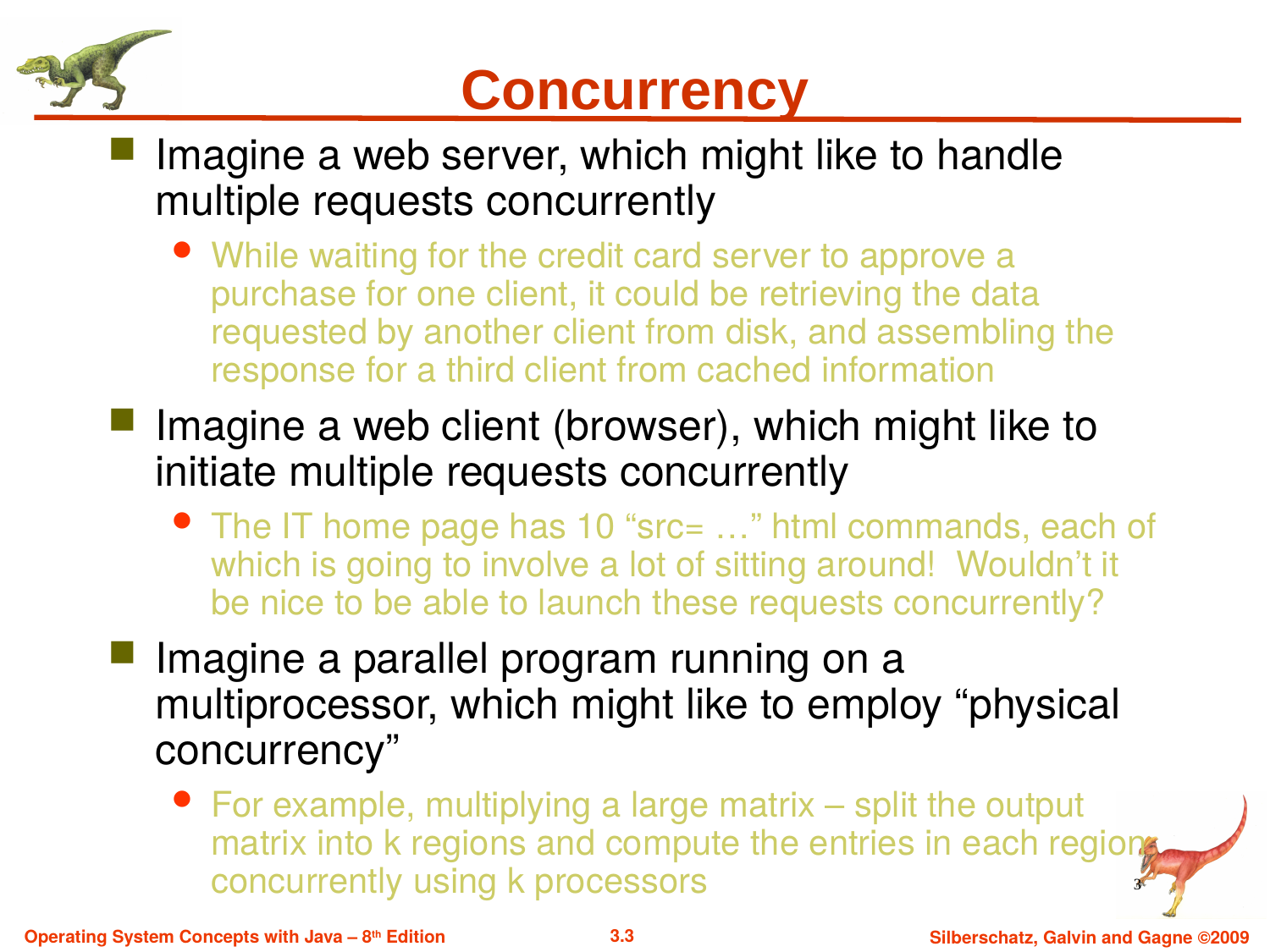

# Concurrency
Imagine a web server, which might like to handle multiple requests concurrently
While waiting for the credit card server to approve a purchase for one client, it could be retrieving the data requested by another client from disk, and assembling the response for a third client from cached information
Imagine a web client (browser), which might like to initiate multiple requests concurrently
The IT home page has 10 “src= …” html commands, each of which is going to involve a lot of sitting around!  Wouldn’t it be nice to be able to launch these requests concurrently?
Imagine a parallel program running on a multiprocessor, which might like to employ “physical concurrency”
For example, multiplying a large matrix – split the output matrix into k regions and compute the entries in each region concurrently using k processors
3